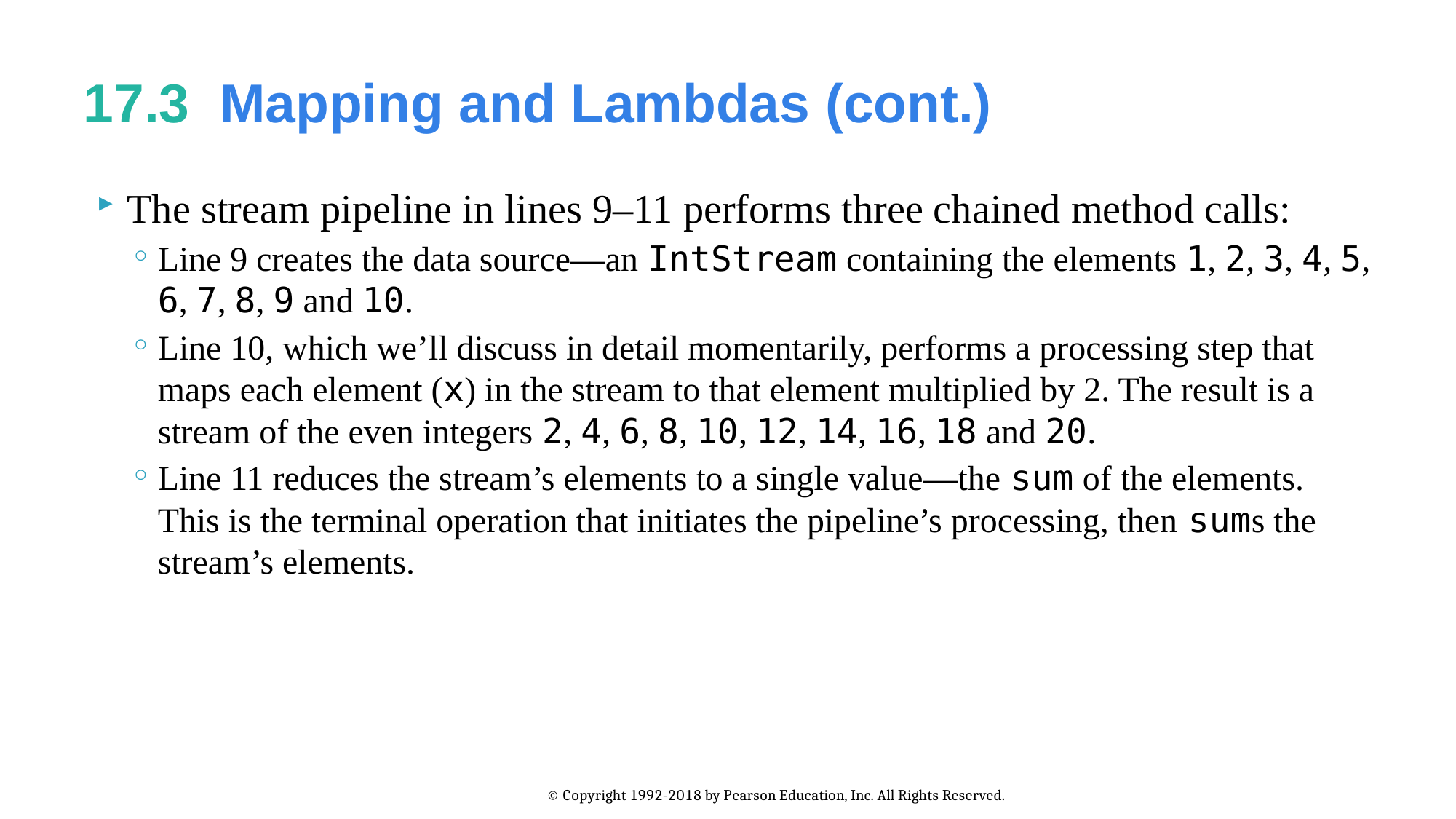

# 17.3  Mapping and Lambdas (cont.)
The stream pipeline in lines 9–11 performs three chained method calls:
Line 9 creates the data source—an IntStream containing the elements 1, 2, 3, 4, 5, 6, 7, 8, 9 and 10.
Line 10, which we’ll discuss in detail momentarily, performs a processing step that maps each element (x) in the stream to that element multiplied by 2. The result is a stream of the even integers 2, 4, 6, 8, 10, 12, 14, 16, 18 and 20.
Line 11 reduces the stream’s elements to a single value—the sum of the elements. This is the terminal operation that initiates the pipeline’s processing, then sums the stream’s elements.
© Copyright 1992-2018 by Pearson Education, Inc. All Rights Reserved.